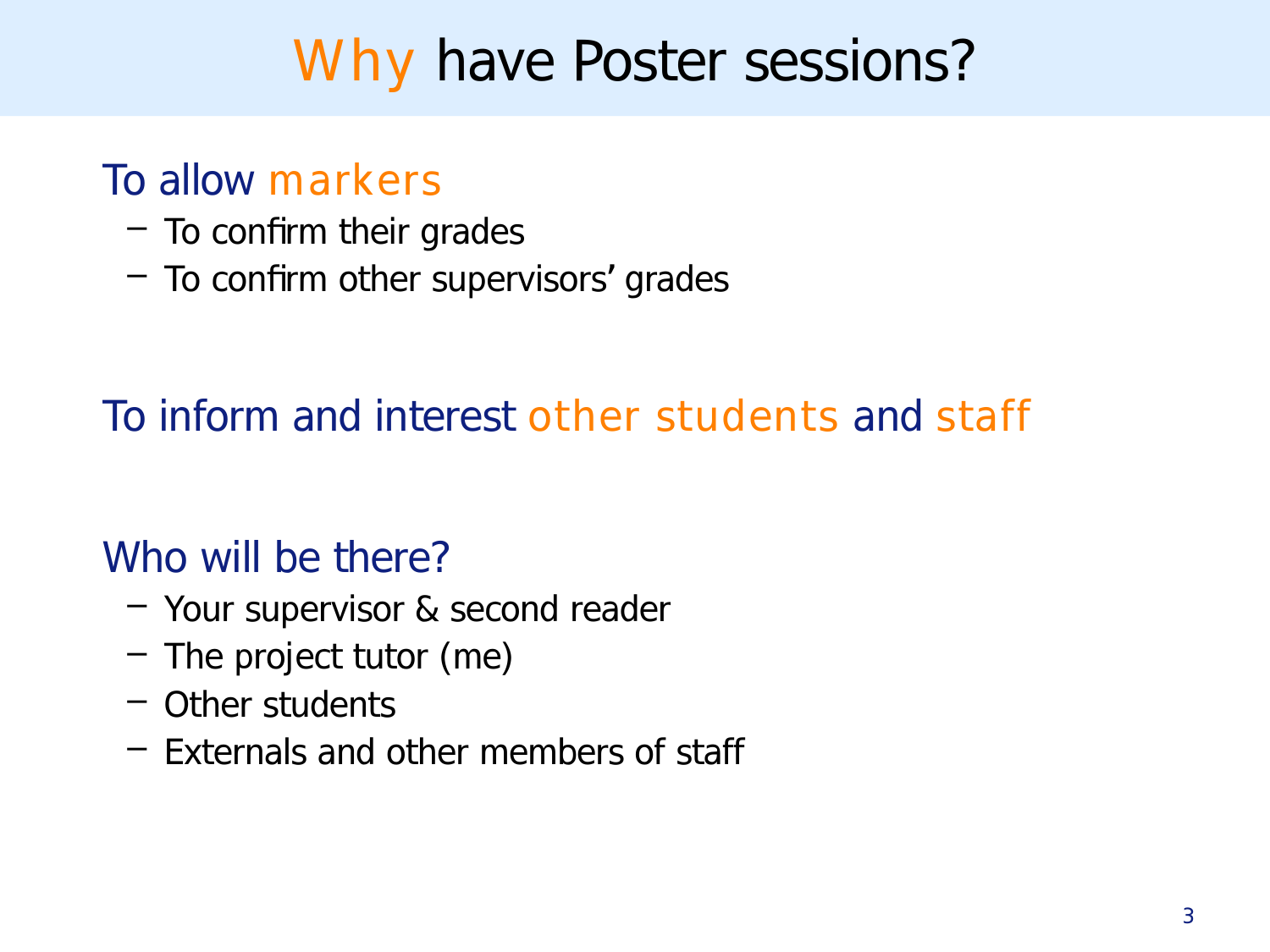

# Why have Poster sessions?
To allow markers
To confirm their grades
To confirm other supervisors’ grades

To inform and interest other students and staff

Who will be there?
Your supervisor & second reader
The project tutor (me)
Other students
Externals and other members of staff
3